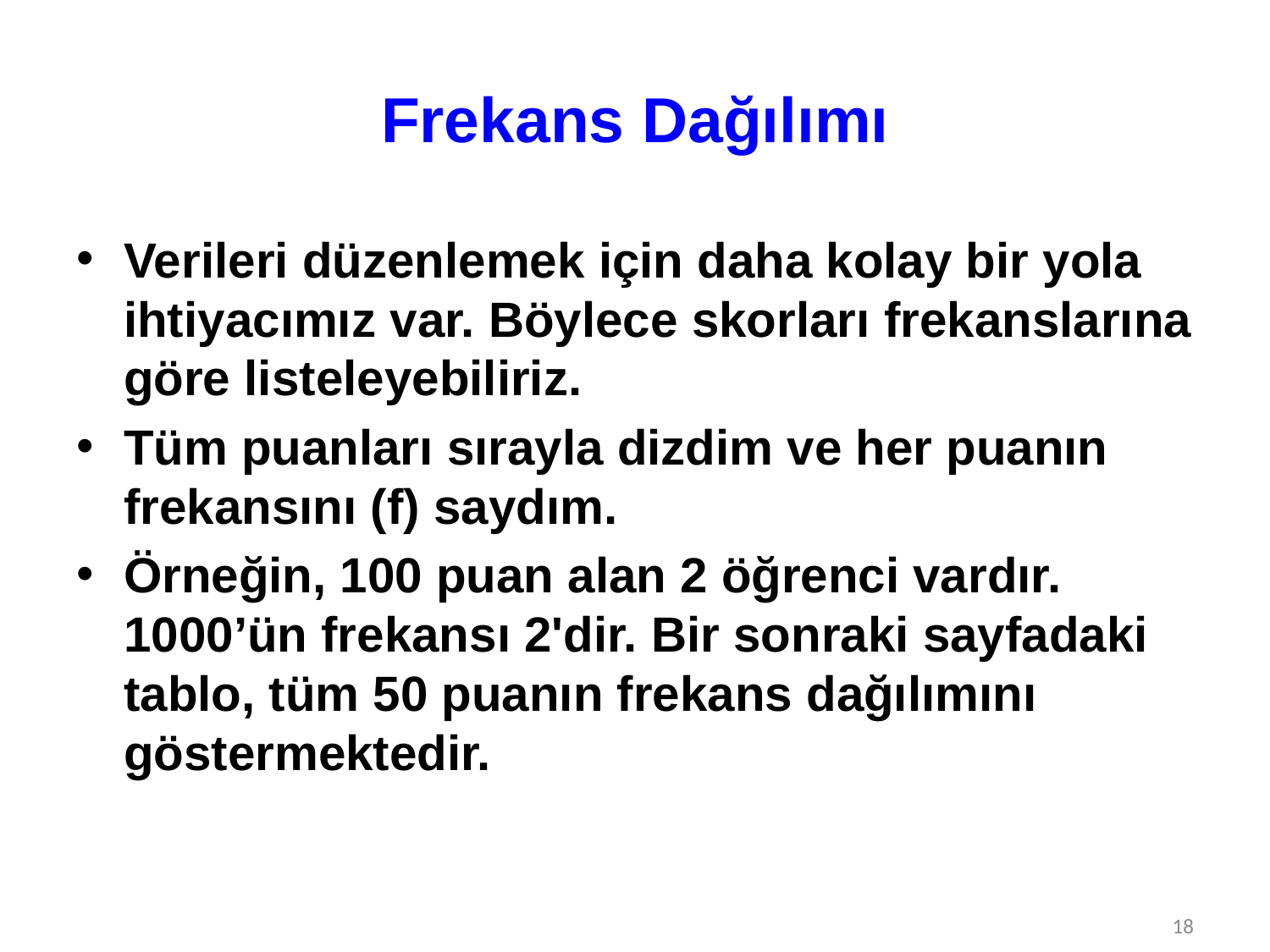

# Frekans Dağılımı
Verileri düzenlemek için daha kolay bir yola ihtiyacımız var. Böylece skorları frekanslarına göre listeleyebiliriz.
Tüm puanları sırayla dizdim ve her puanın frekansını (f) saydım.
Örneğin, 100 puan alan 2 öğrenci vardır. 1000’ün frekansı 2'dir. Bir sonraki sayfadaki tablo, tüm 50 puanın frekans dağılımını göstermektedir.
18